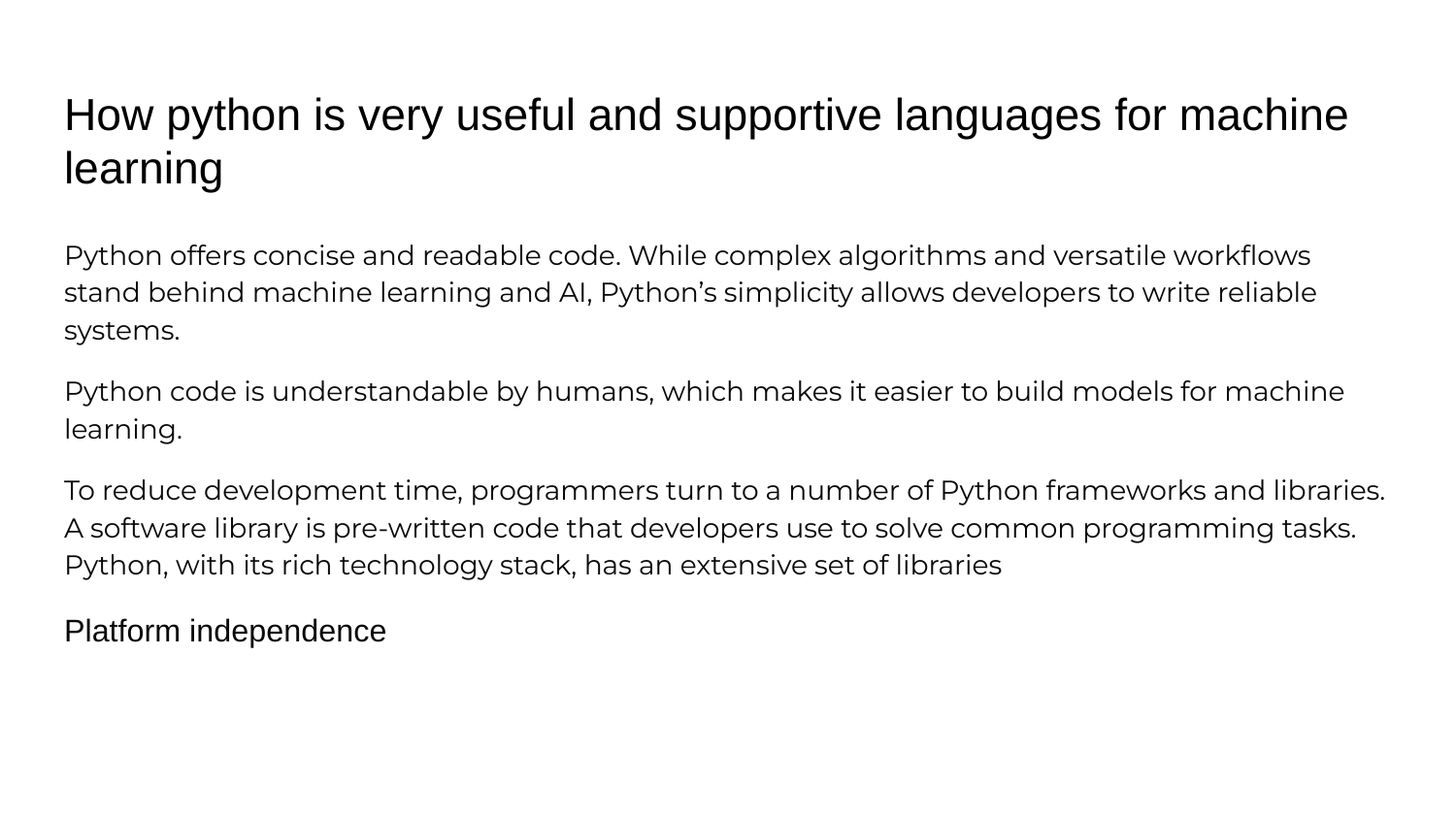

# How python is very useful and supportive languages for machine learning
Python offers concise and readable code. While complex algorithms and versatile workflows stand behind machine learning and AI, Python’s simplicity allows developers to write reliable systems.
Python code is understandable by humans, which makes it easier to build models for machine learning.
To reduce development time, programmers turn to a number of Python frameworks and libraries. A software library is pre-written code that developers use to solve common programming tasks. Python, with its rich technology stack, has an extensive set of libraries
Platform independence